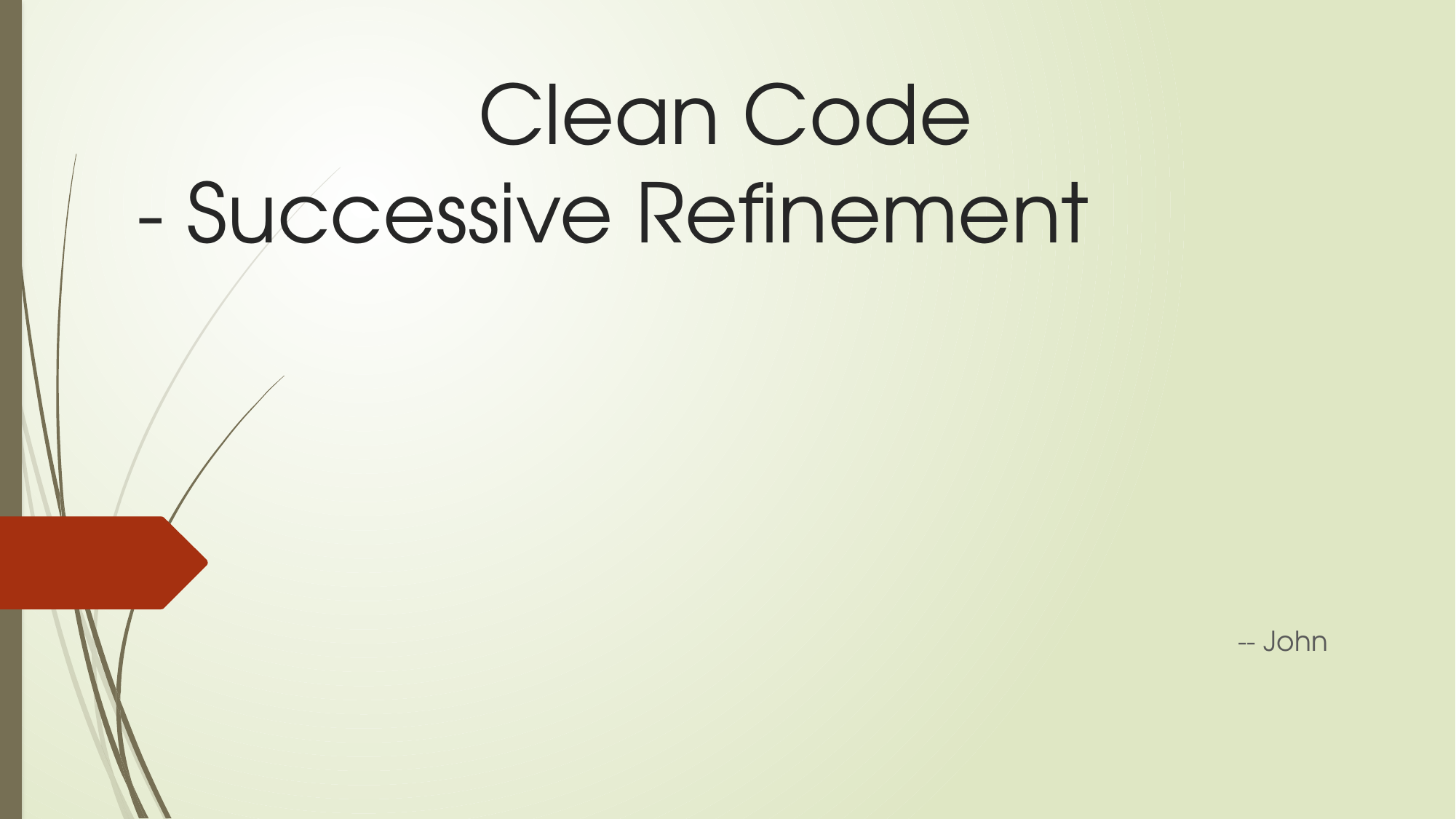

# Clean Code - Successive Refinement

            -- John